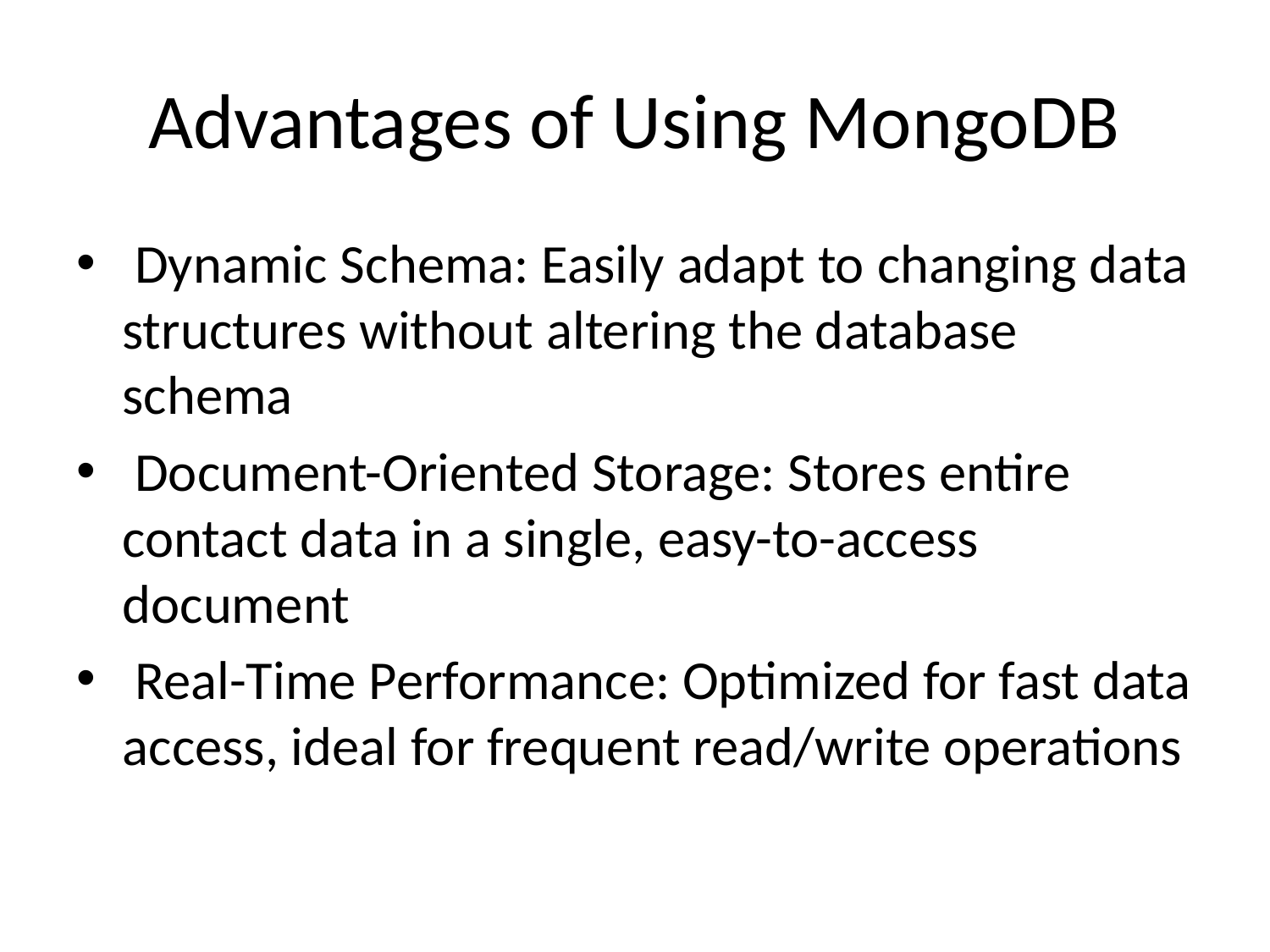

# Advantages of Using MongoDB
 Dynamic Schema: Easily adapt to changing data structures without altering the database schema
 Document-Oriented Storage: Stores entire contact data in a single, easy-to-access document
 Real-Time Performance: Optimized for fast data access, ideal for frequent read/write operations